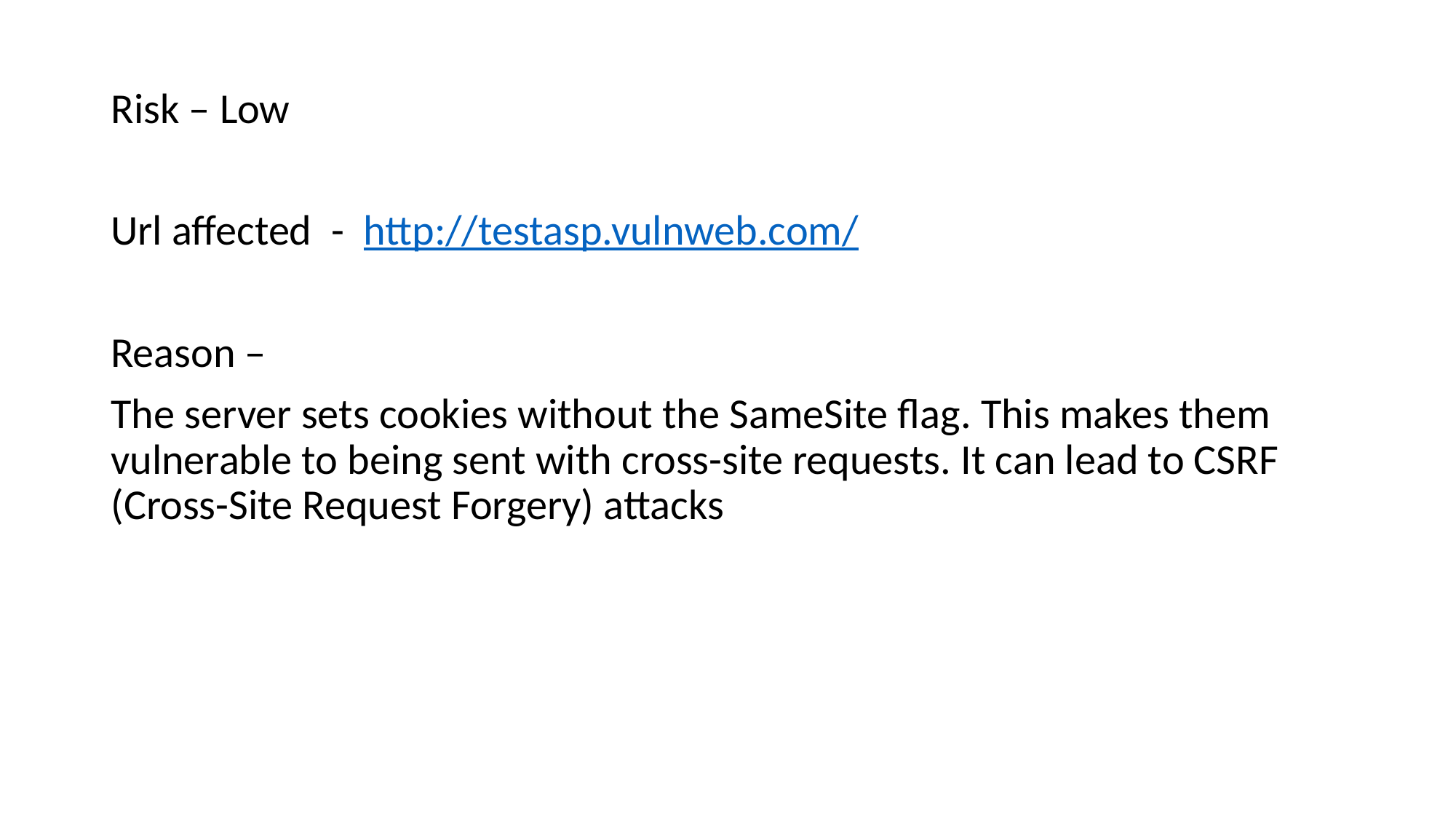

Risk – Low

Url affected  -  http://testasp.vulnweb.com/

Reason –
The server sets cookies without the SameSite flag. This makes them vulnerable to being sent with cross-site requests. It can lead to CSRF (Cross-Site Request Forgery) attacks